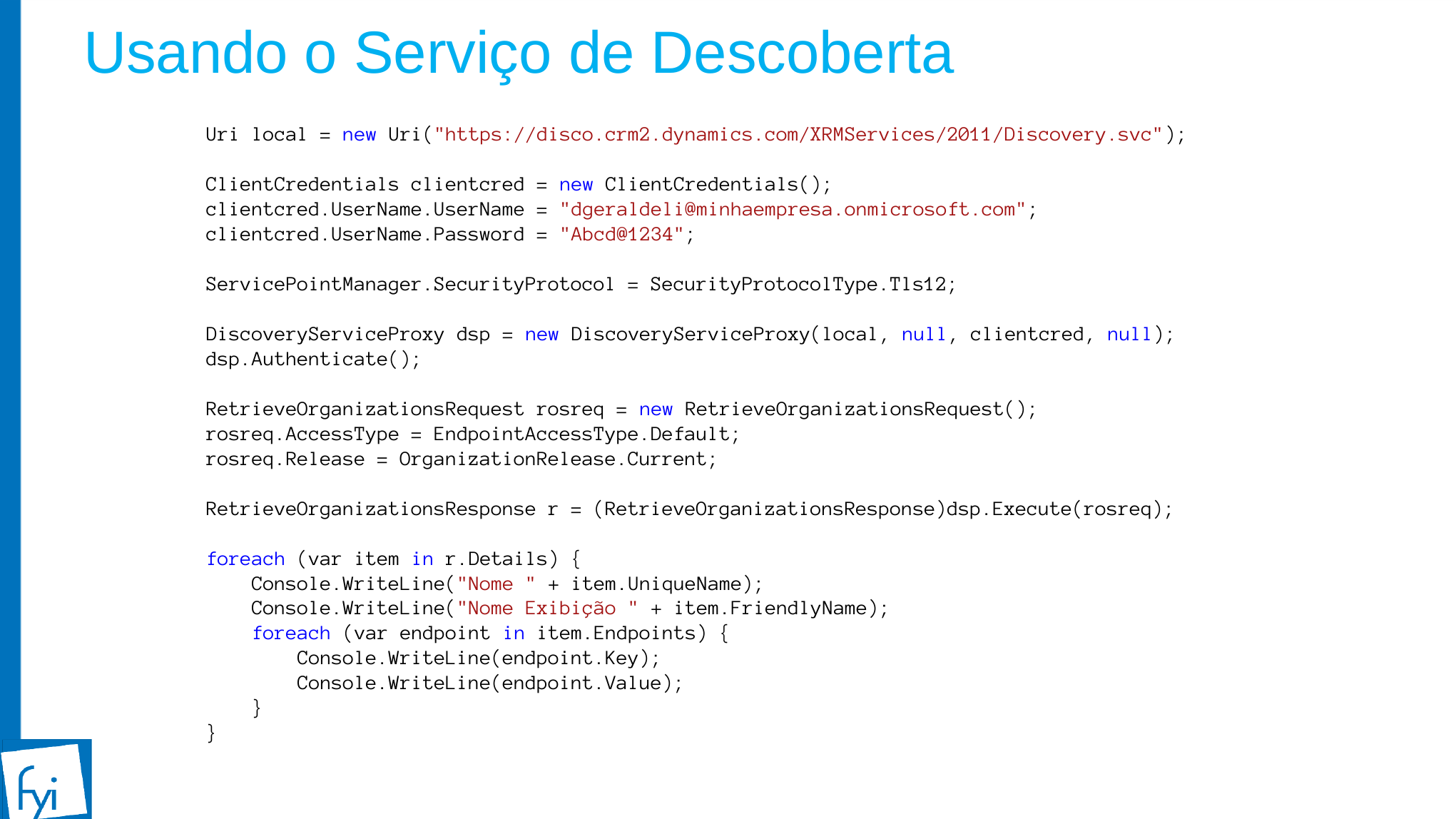

# Usando o Serviço de Descoberta
            Uri local = new Uri("https://disco.crm2.dynamics.com/XRMServices/2011/Discovery.svc");

            ClientCredentials clientcred = new ClientCredentials();
            clientcred.UserName.UserName = "dgeraldeli@minhaempresa.onmicrosoft.com";
            clientcred.UserName.Password = "Abcd@1234";

            ServicePointManager.SecurityProtocol = SecurityProtocolType.Tls12;

            DiscoveryServiceProxy dsp = new DiscoveryServiceProxy(local, null, clientcred, null);
            dsp.Authenticate();

            RetrieveOrganizationsRequest rosreq = new RetrieveOrganizationsRequest();
            rosreq.AccessType = EndpointAccessType.Default;
            rosreq.Release = OrganizationRelease.Current;

            RetrieveOrganizationsResponse r = (RetrieveOrganizationsResponse)dsp.Execute(rosreq);

            foreach (var item in r.Details) {
                Console.WriteLine("Nome " + item.UniqueName);
                Console.WriteLine("Nome Exibição " + item.FriendlyName);
                foreach (var endpoint in item.Endpoints) {
                    Console.WriteLine(endpoint.Key);
                    Console.WriteLine(endpoint.Value);
                }
            }